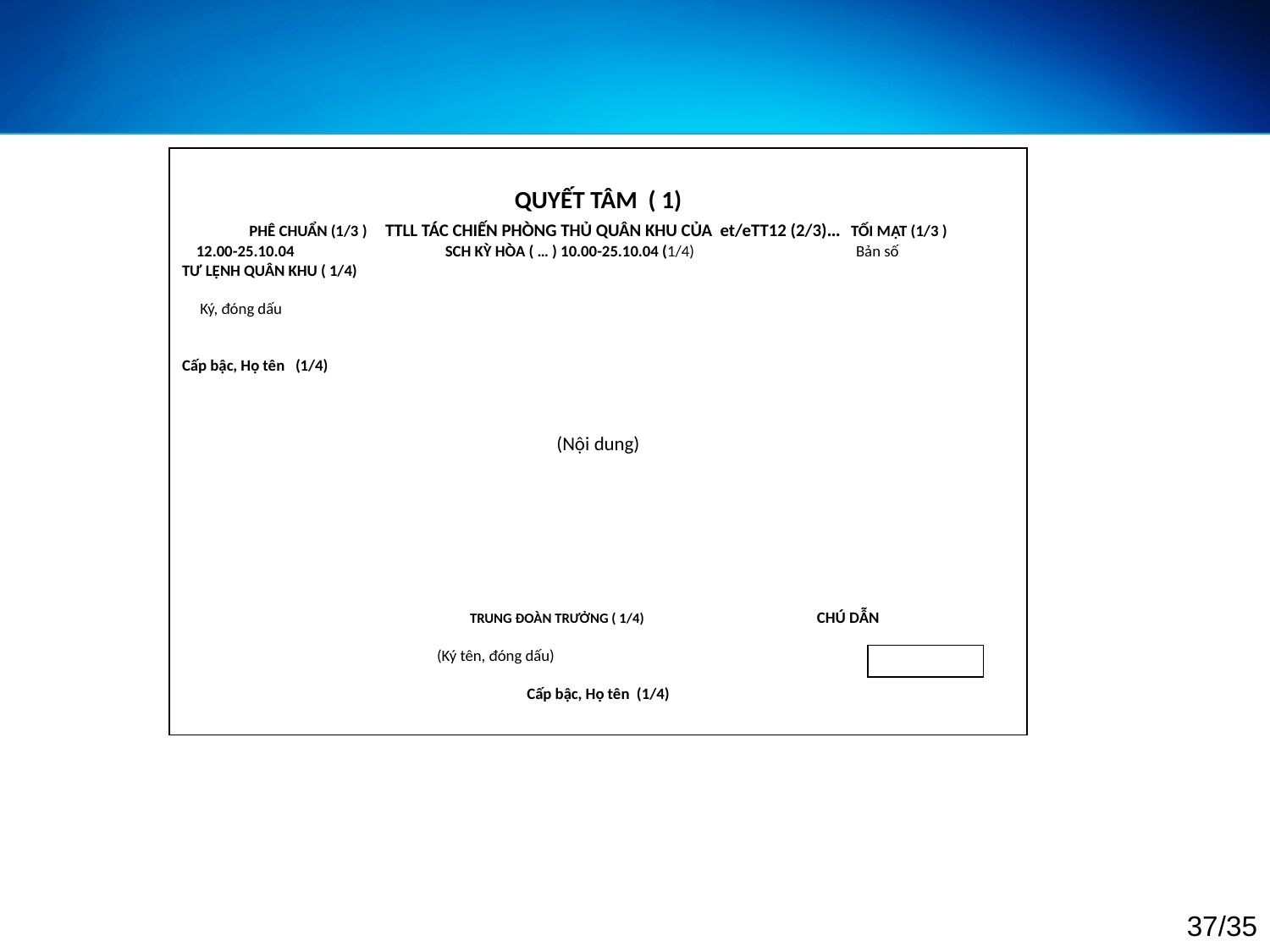

QUYẾT TÂM  ( 1)
PHÊ CHUẨN (1/3 )     TTLL TÁC CHIẾN PHÒNG THỦ QUÂN KHU CỦA  et/eTT12 (2/3)…  TỐI MẬT (1/3 )
    12.00-25.10.04                                          SCH KỲ HÒA ( … ) 10.00-25.10.04 (1/4)                                             Bản số
TƯ LỆNH QUÂN KHU ( 1/4)

     Ký, đóng dấu

Cấp bậc, Họ tên   (1/4)

(Nội dung)

                                                                                TRUNG ĐOÀN TRƯỞNG ( 1/4)                                                CHÚ DẪN

(Ký tên, đóng dấu)

Cấp bậc, Họ tên  (1/4)

37/35